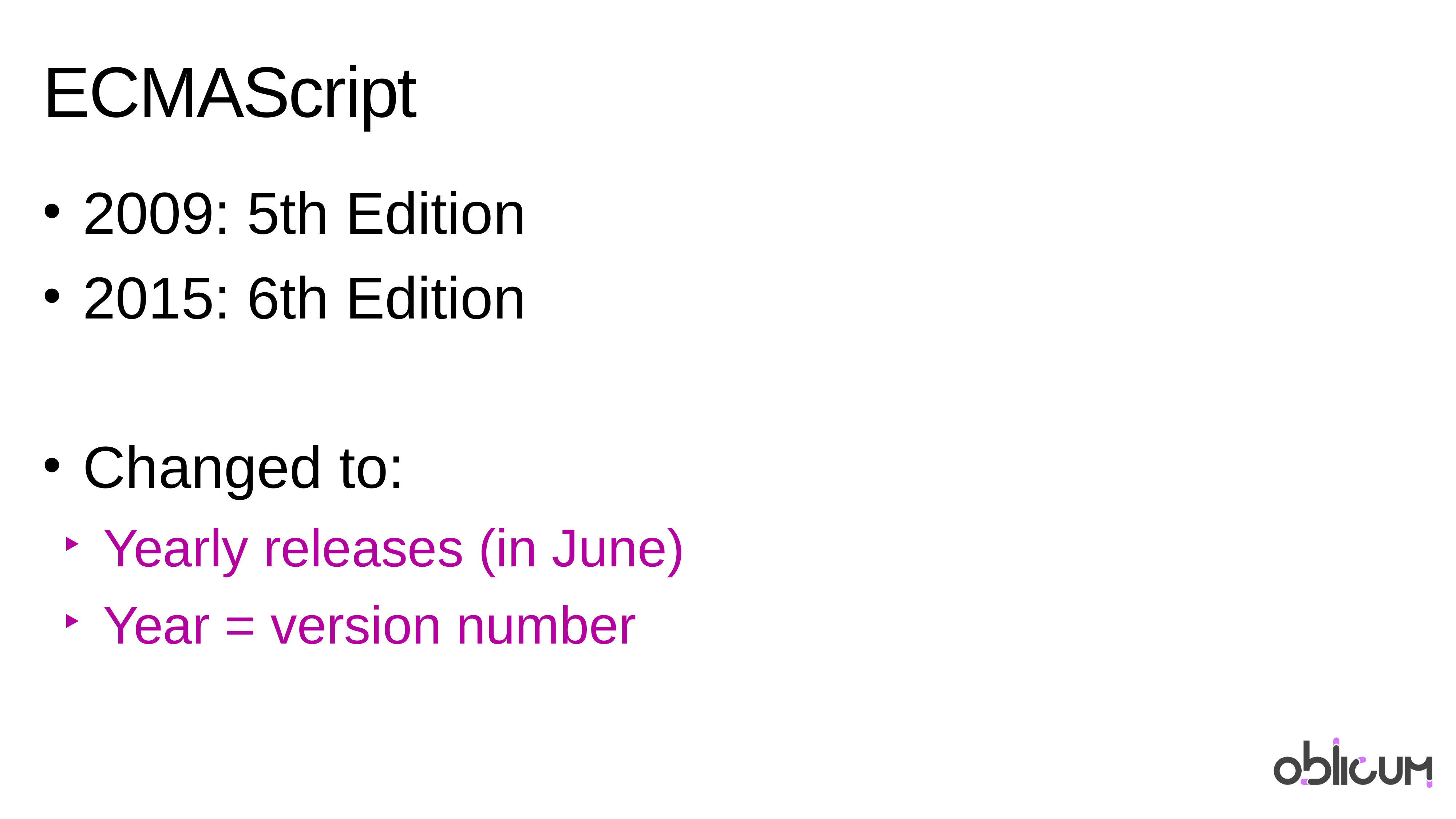

# ECMAScript
2009: 5th Edition
2015: 6th Edition

Changed to:
Yearly releases (in June)
Year = version number